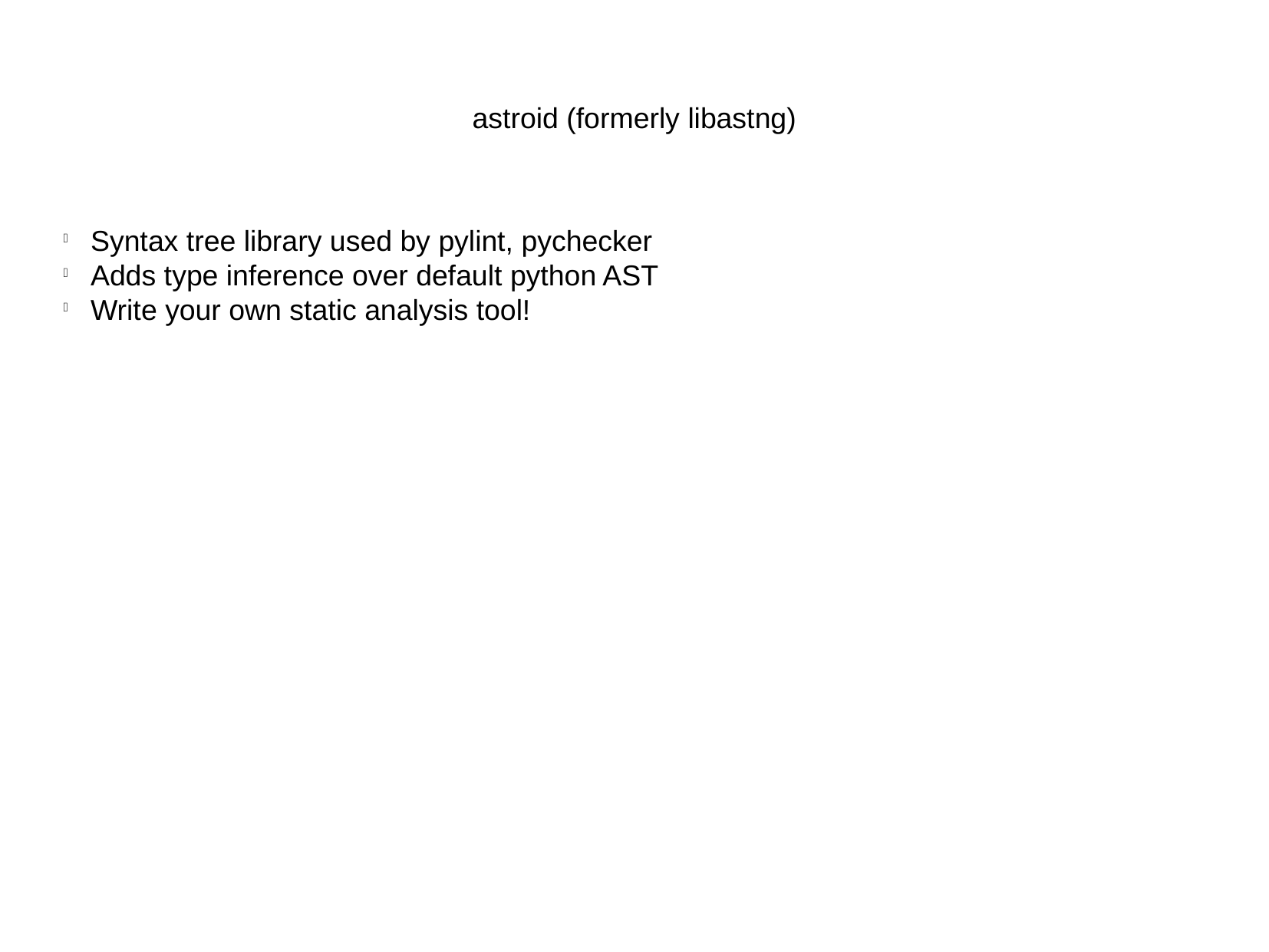

astroid (formerly libastng)
Syntax tree library used by pylint, pychecker
Adds type inference over default python AST
Write your own static analysis tool!